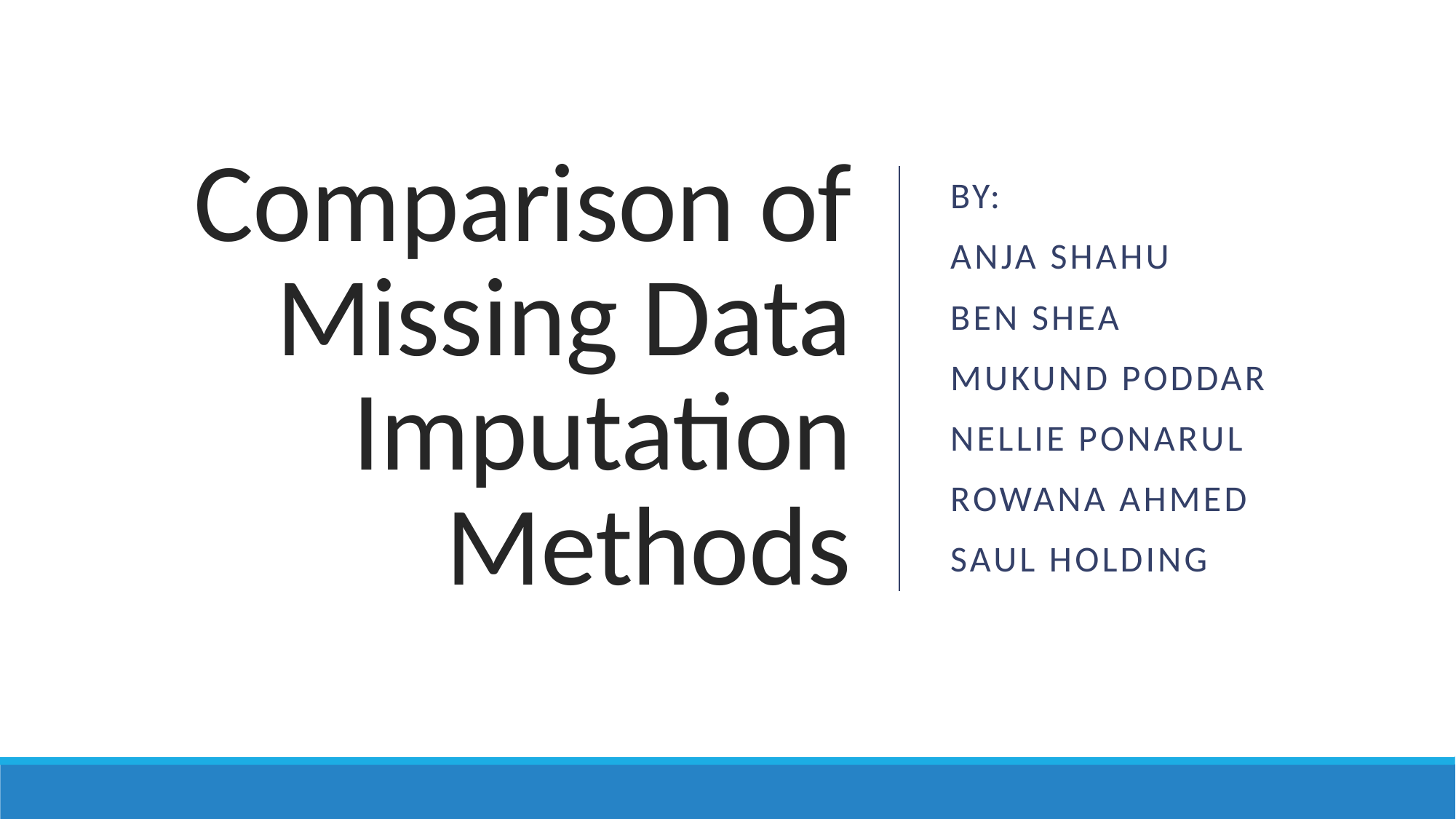

# Comparison of Missing Data Imputation Methods
By:
Anja Shahu
Ben shea
Mukund Poddar
Nellie ponarul
Rowana ahmed
Saul holding